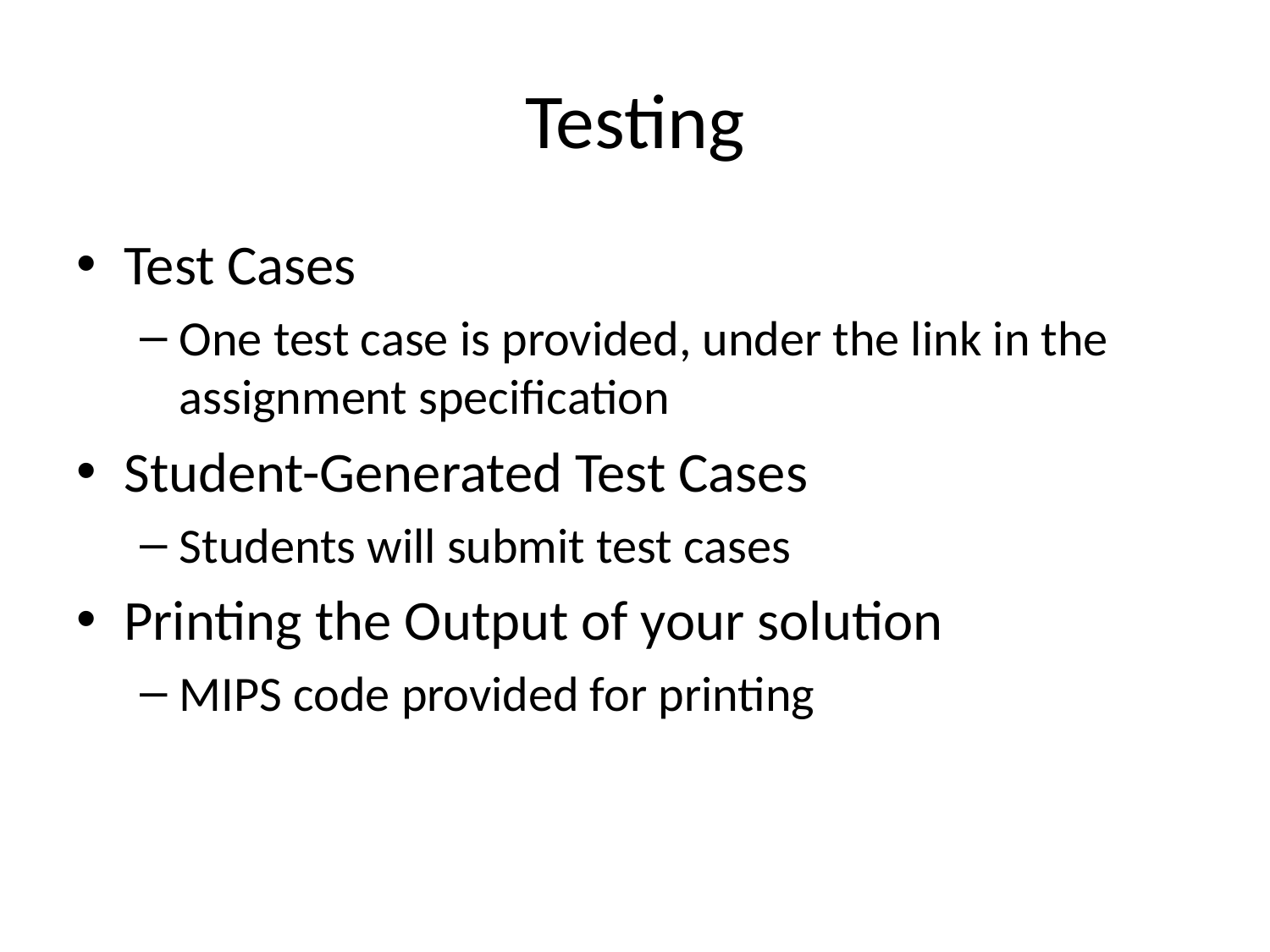

# Testing
Test Cases
One test case is provided, under the link in the assignment specification
Student-Generated Test Cases
Students will submit test cases
Printing the Output of your solution
MIPS code provided for printing